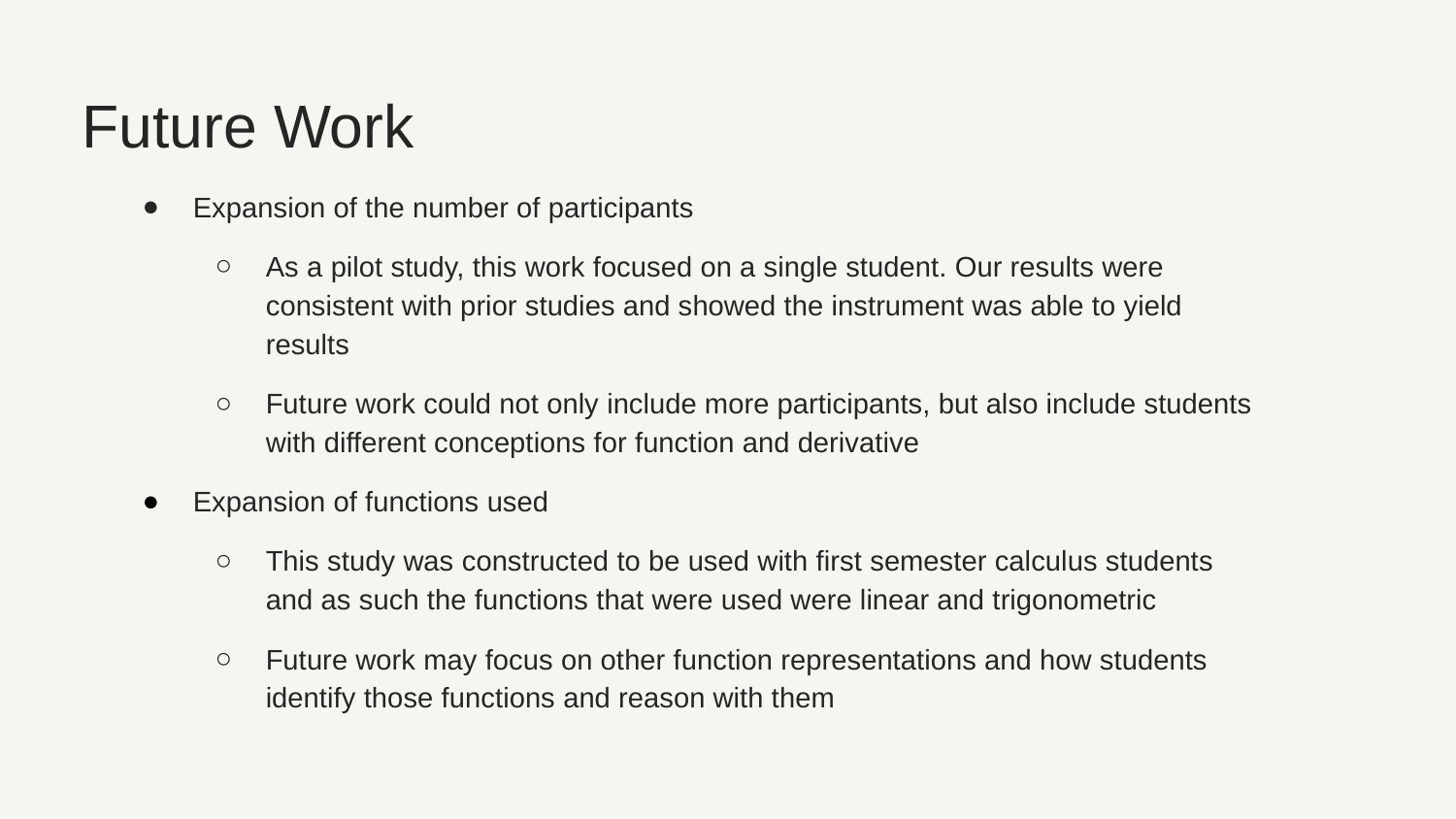

# Future Work
Expansion of the number of participants
As a pilot study, this work focused on a single student. Our results were consistent with prior studies and showed the instrument was able to yield results
Future work could not only include more participants, but also include students with different conceptions for function and derivative
Expansion of functions used
This study was constructed to be used with first semester calculus students and as such the functions that were used were linear and trigonometric
Future work may focus on other function representations and how students identify those functions and reason with them